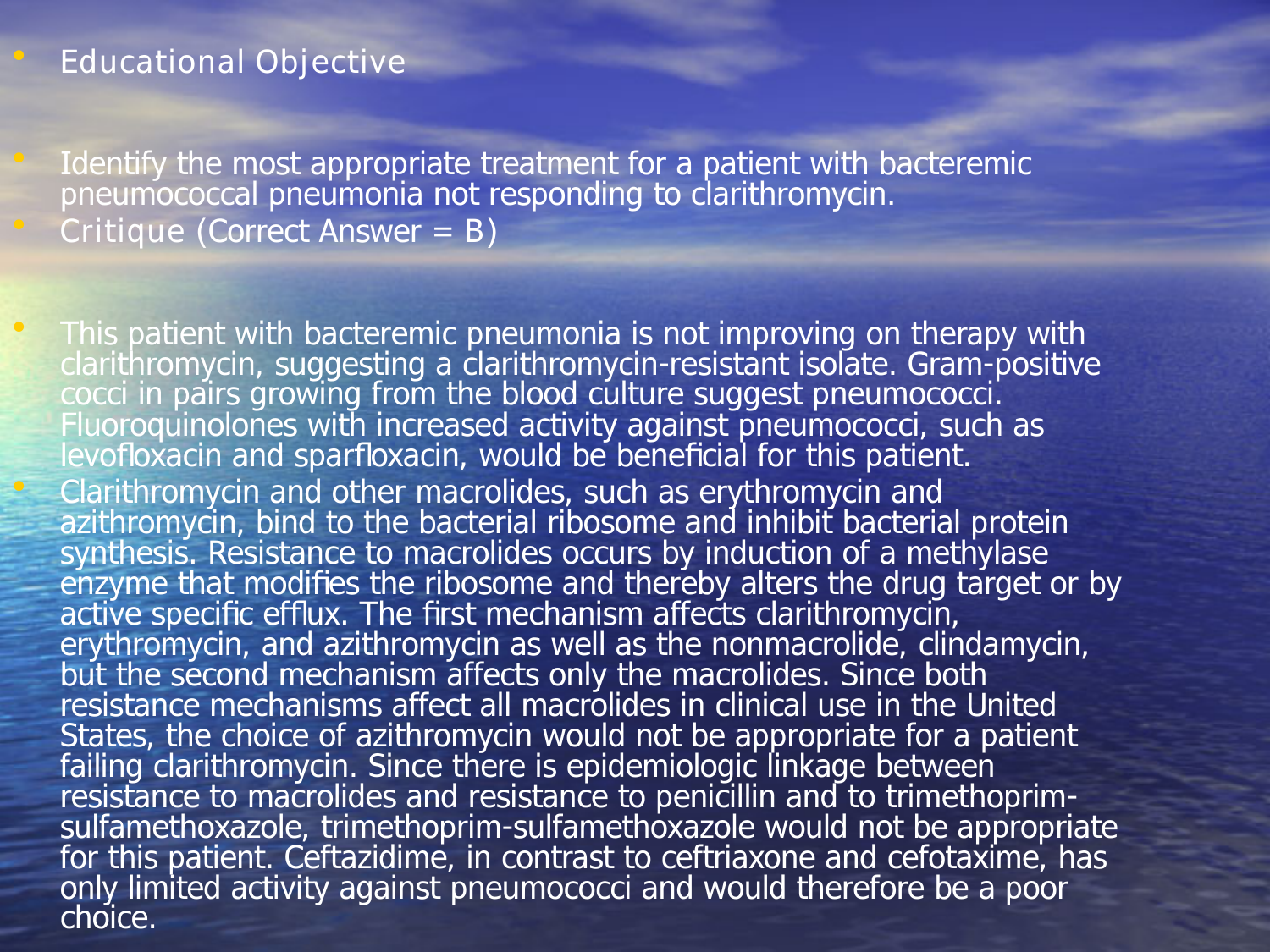

# Educational Objective

Identify the most appropriate treatment for a patient with bacteremic pneumococcal pneumonia not responding to clarithromycin.
Critique (Correct Answer = B)

This patient with bacteremic pneumonia is not improving on therapy with clarithromycin, suggesting a clarithromycin-resistant isolate. Gram-positive cocci in pairs growing from the blood culture suggest pneumococci. Fluoroquinolones with increased activity against pneumococci, such as levofloxacin and sparfloxacin, would be beneficial for this patient.
Clarithromycin and other macrolides, such as erythromycin and azithromycin, bind to the bacterial ribosome and inhibit bacterial protein synthesis. Resistance to macrolides occurs by induction of a methylase enzyme that modifies the ribosome and thereby alters the drug target or by active specific efflux. The first mechanism affects clarithromycin, erythromycin, and azithromycin as well as the nonmacrolide, clindamycin, but the second mechanism affects only the macrolides. Since both resistance mechanisms affect all macrolides in clinical use in the United States, the choice of azithromycin would not be appropriate for a patient failing clarithromycin. Since there is epidemiologic linkage between resistance to macrolides and resistance to penicillin and to trimethoprim-sulfamethoxazole, trimethoprim-sulfamethoxazole would not be appropriate for this patient. Ceftazidime, in contrast to ceftriaxone and cefotaxime, has only limited activity against pneumococci and would therefore be a poor choice.